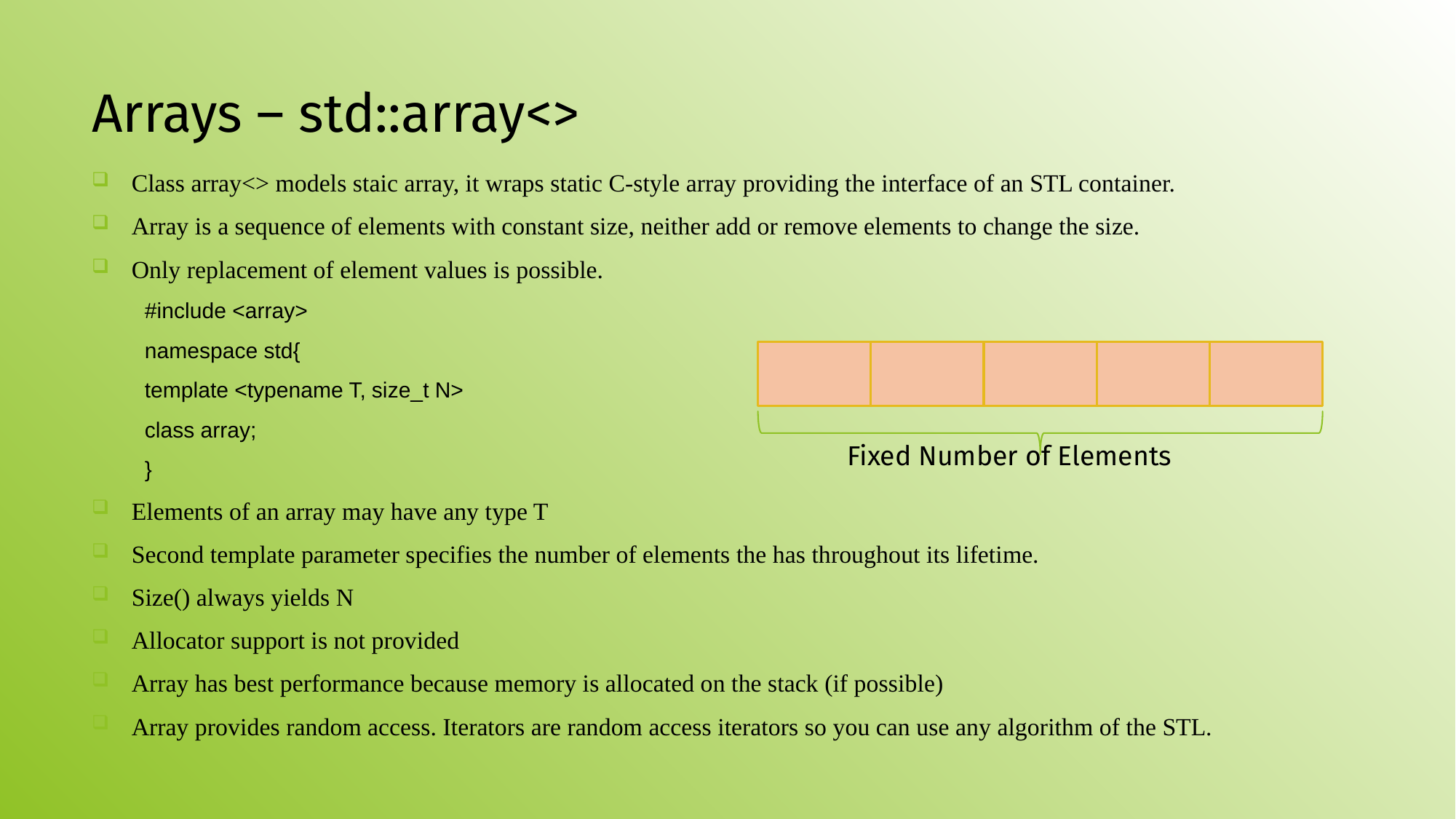

# Arrays – std::array<>
Class array<> models staic array, it wraps static C-style array providing the interface of an STL container.
Array is a sequence of elements with constant size, neither add or remove elements to change the size.
Only replacement of element values is possible.
#include <array>
namespace std{
	template <typename T, size_t N>
	class array;
}
Elements of an array may have any type T
Second template parameter specifies the number of elements the has throughout its lifetime.
Size() always yields N
Allocator support is not provided
Array has best performance because memory is allocated on the stack (if possible)
Array provides random access. Iterators are random access iterators so you can use any algorithm of the STL.

Fixed Number of Elements